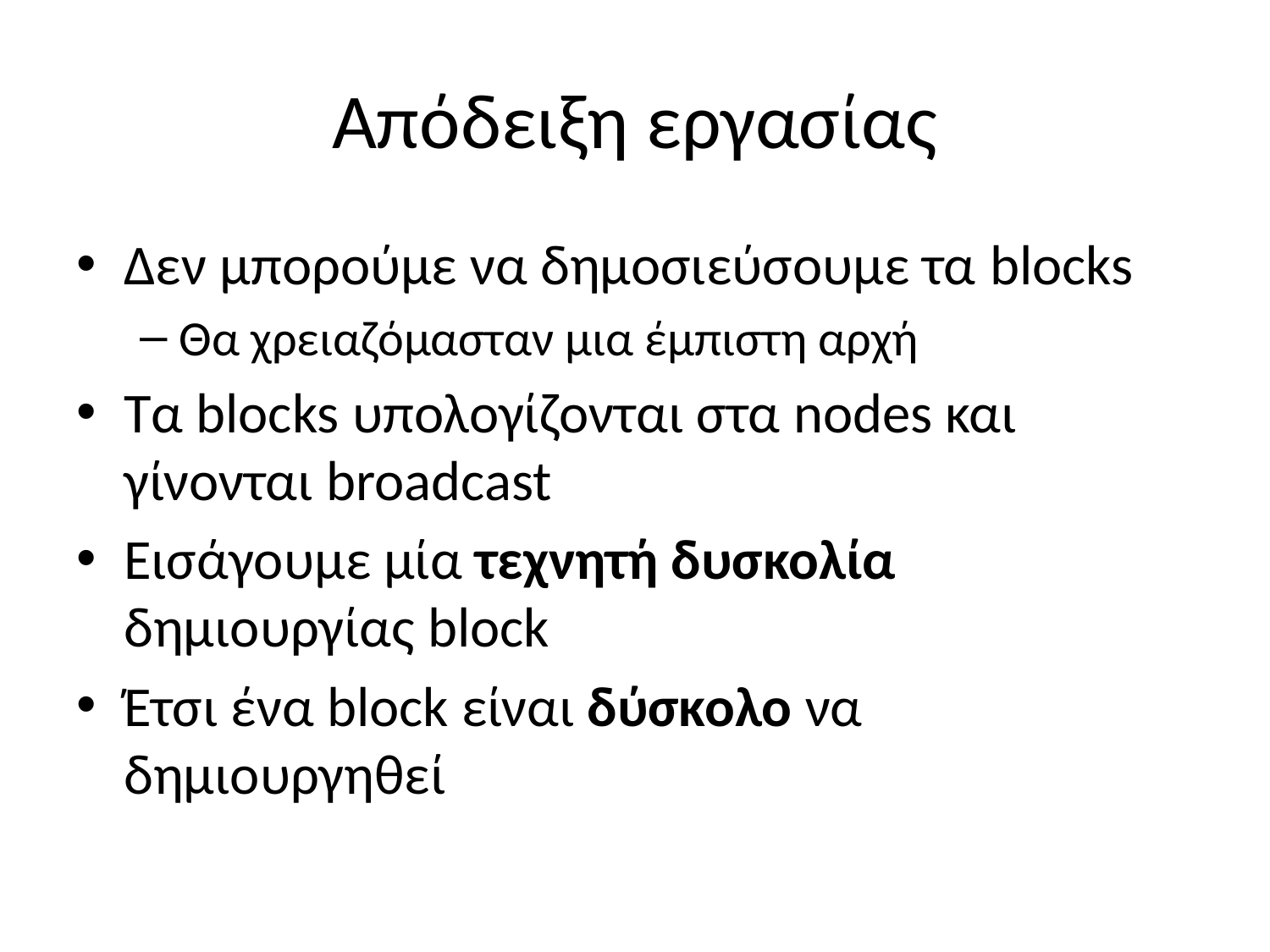

# Απόδειξη εργασίας
Δεν μπορούμε να δημοσιεύσουμε τα blocks
Θα χρειαζόμασταν μια έμπιστη αρχή
Τα blocks υπολογίζονται στα nodes και γίνονται broadcast
Εισάγουμε μία τεχνητή δυσκολία δημιουργίας block
Έτσι ένα block είναι δύσκολο να δημιουργηθεί